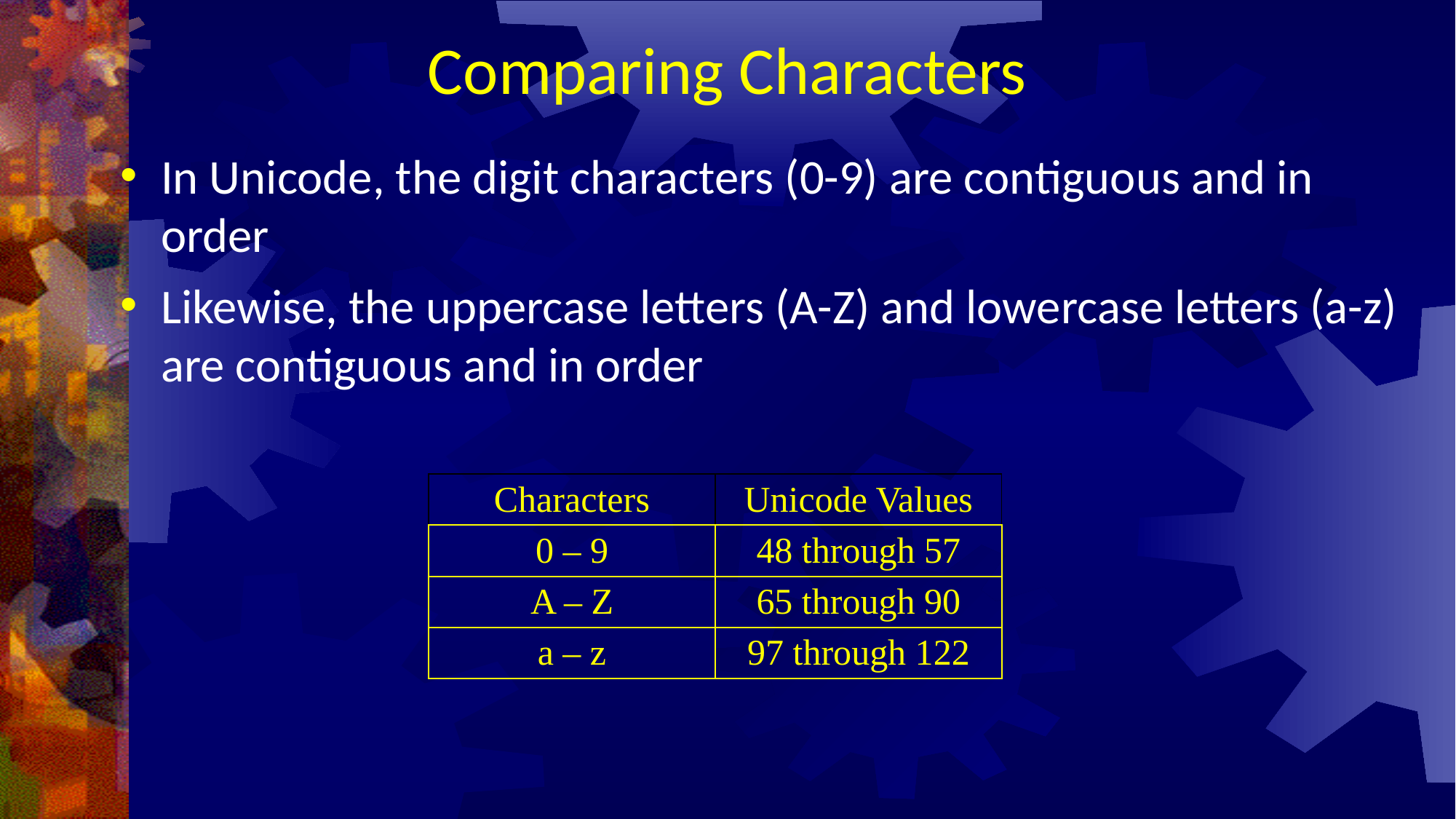

# Comparing Characters
In Unicode, the digit characters (0-9) are contiguous and in order
Likewise, the uppercase letters (A-Z) and lowercase letters (a-z) are contiguous and in order
| Characters | Unicode Values |
| --- | --- |
| 0 – 9 | 48 through 57 |
| A – Z | 65 through 90 |
| a – z | 97 through 122 |